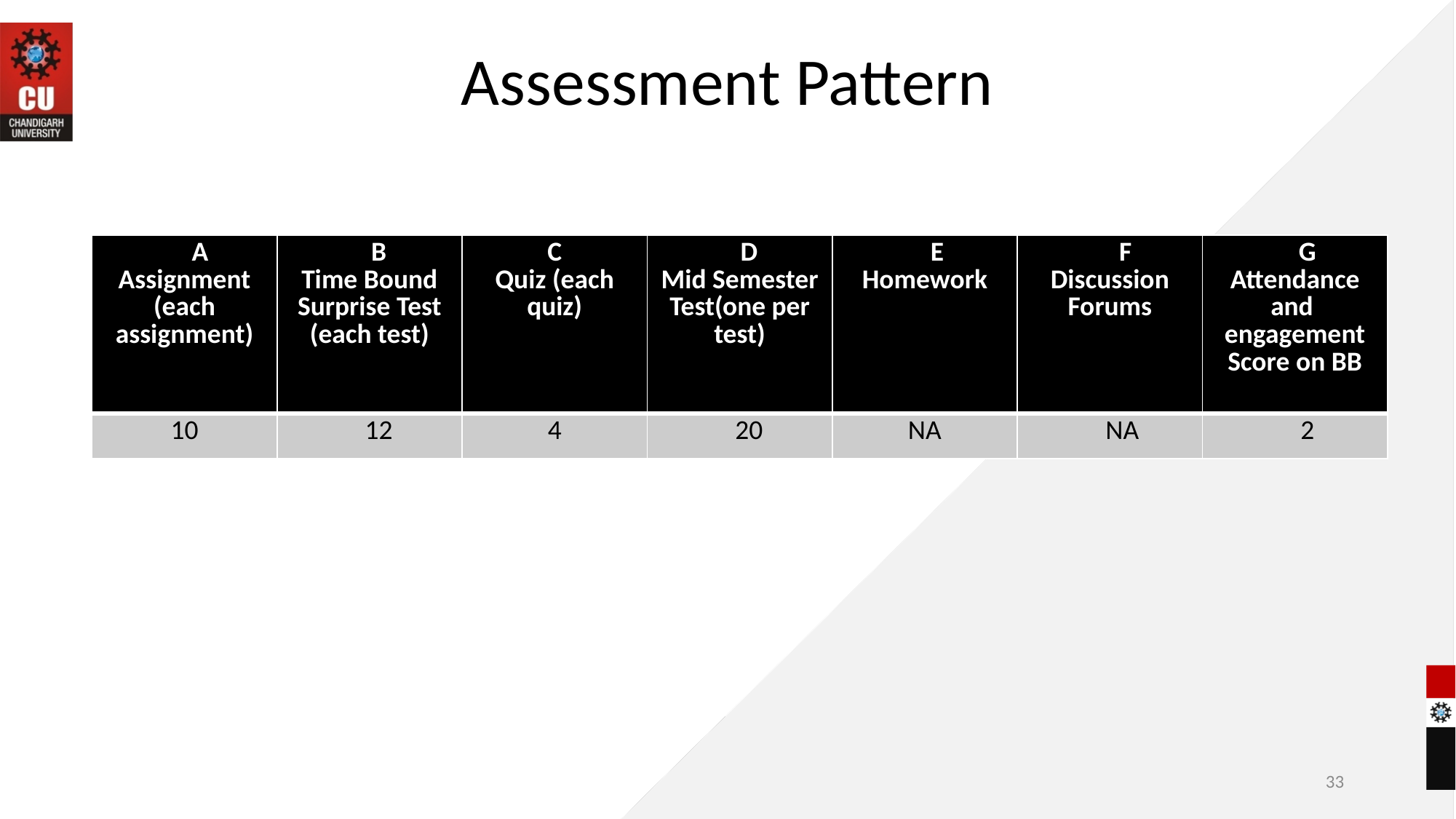

# Assessment Pattern

| A Assignment (each assignment) | B Time Bound Surprise Test (each test) | C Quiz (each quiz) | D Mid Semester Test(one per test) | E Homework | F Discussion Forums | G Attendance and engagement Score on BB |
| --- | --- | --- | --- | --- | --- | --- |
| 10 | 12 | 4 | 20 | NA | NA | 2 |
33